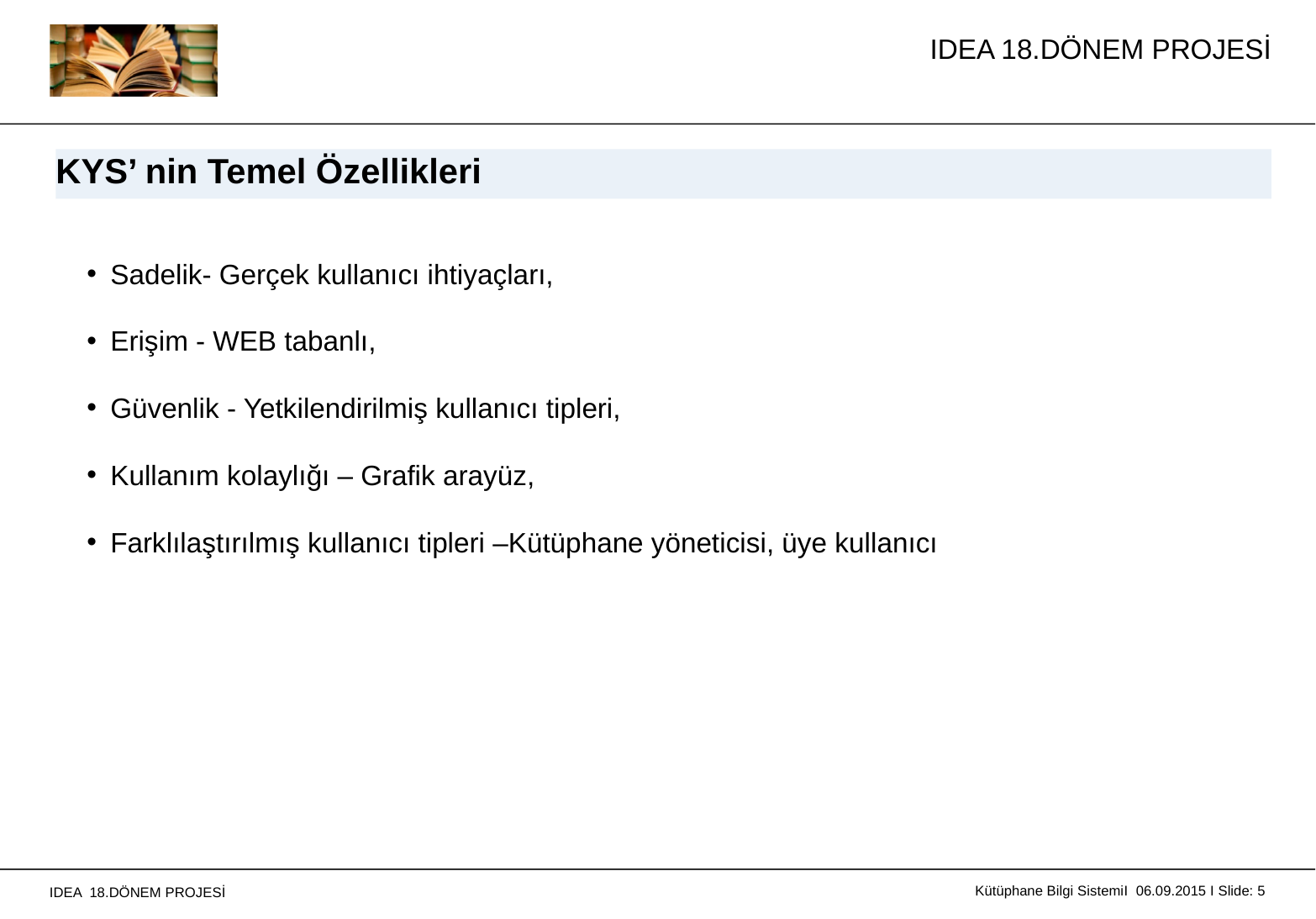

# KYS’ nin Temel Özellikleri

Sadelik- Gerçek kullanıcı ihtiyaçları,

Erişim - WEB tabanlı,

Güvenlik - Yetkilendirilmiş kullanıcı tipleri,

Kullanım kolaylığı – Grafik arayüz,

Farklılaştırılmış kullanıcı tipleri –Kütüphane yöneticisi, üye kullanıcı